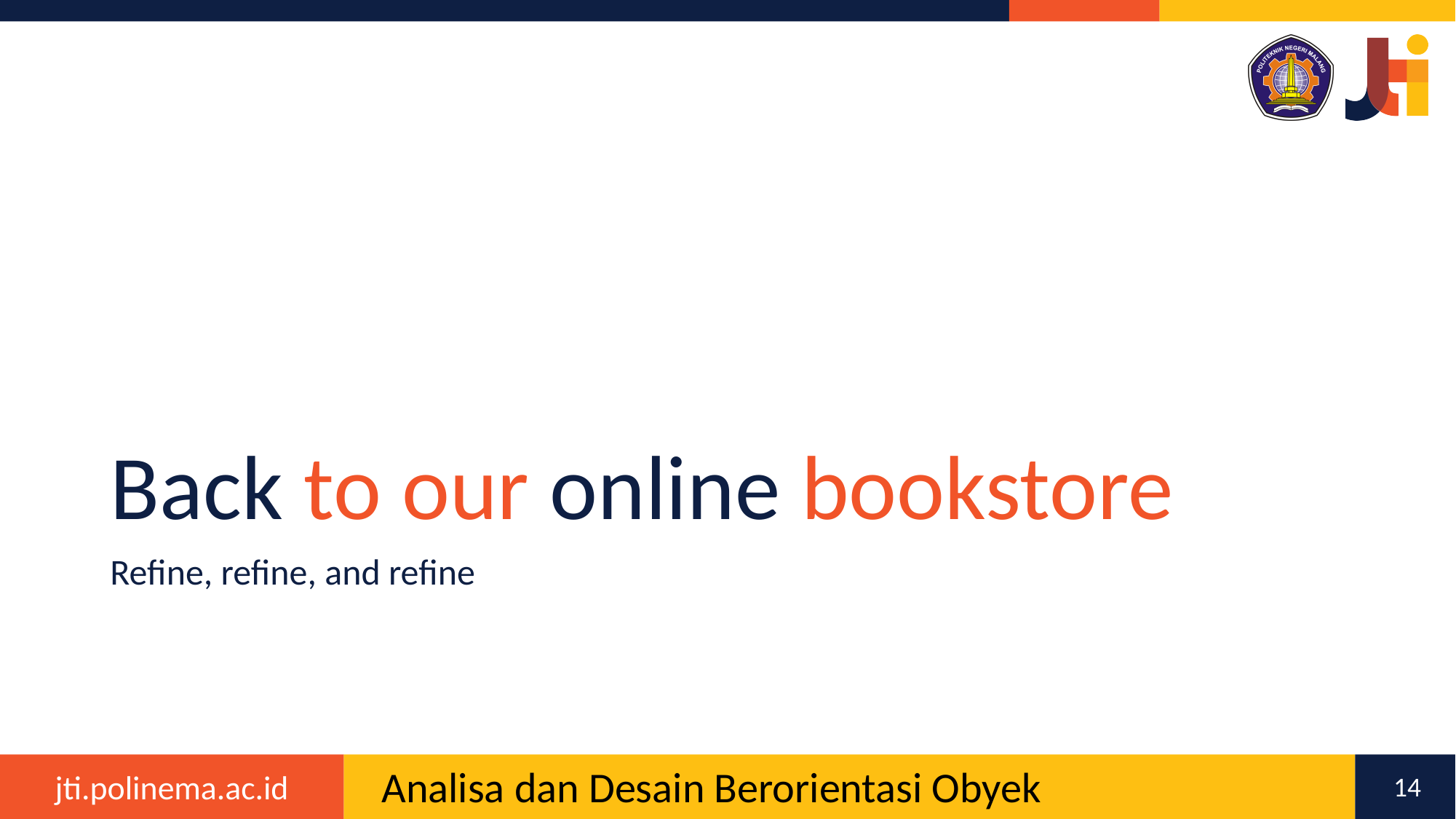

# Back to our online bookstore
Refine, refine, and refine
14